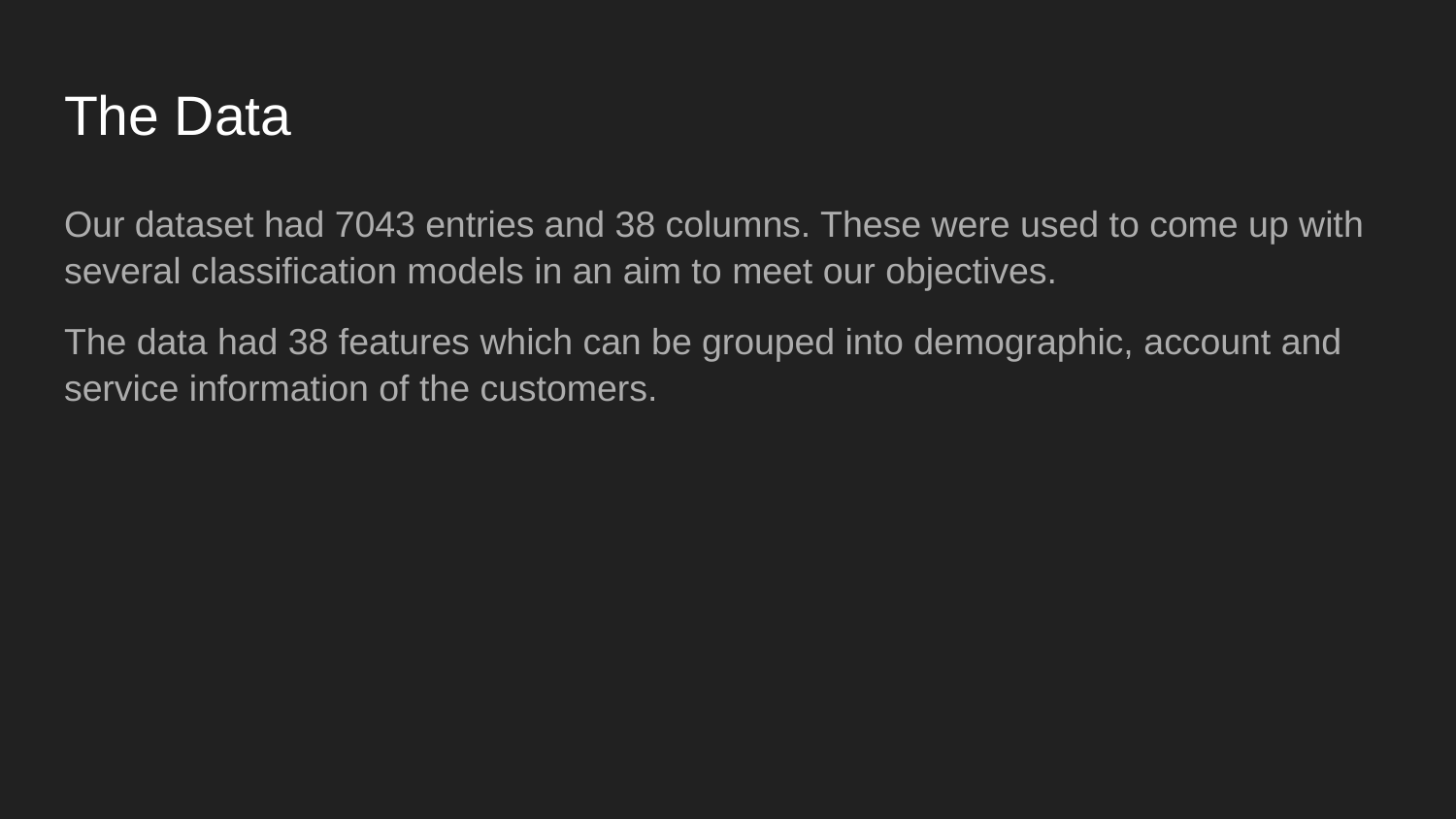

# The Data
Our dataset had 7043 entries and 38 columns. These were used to come up with several classification models in an aim to meet our objectives.
The data had 38 features which can be grouped into demographic, account and service information of the customers.